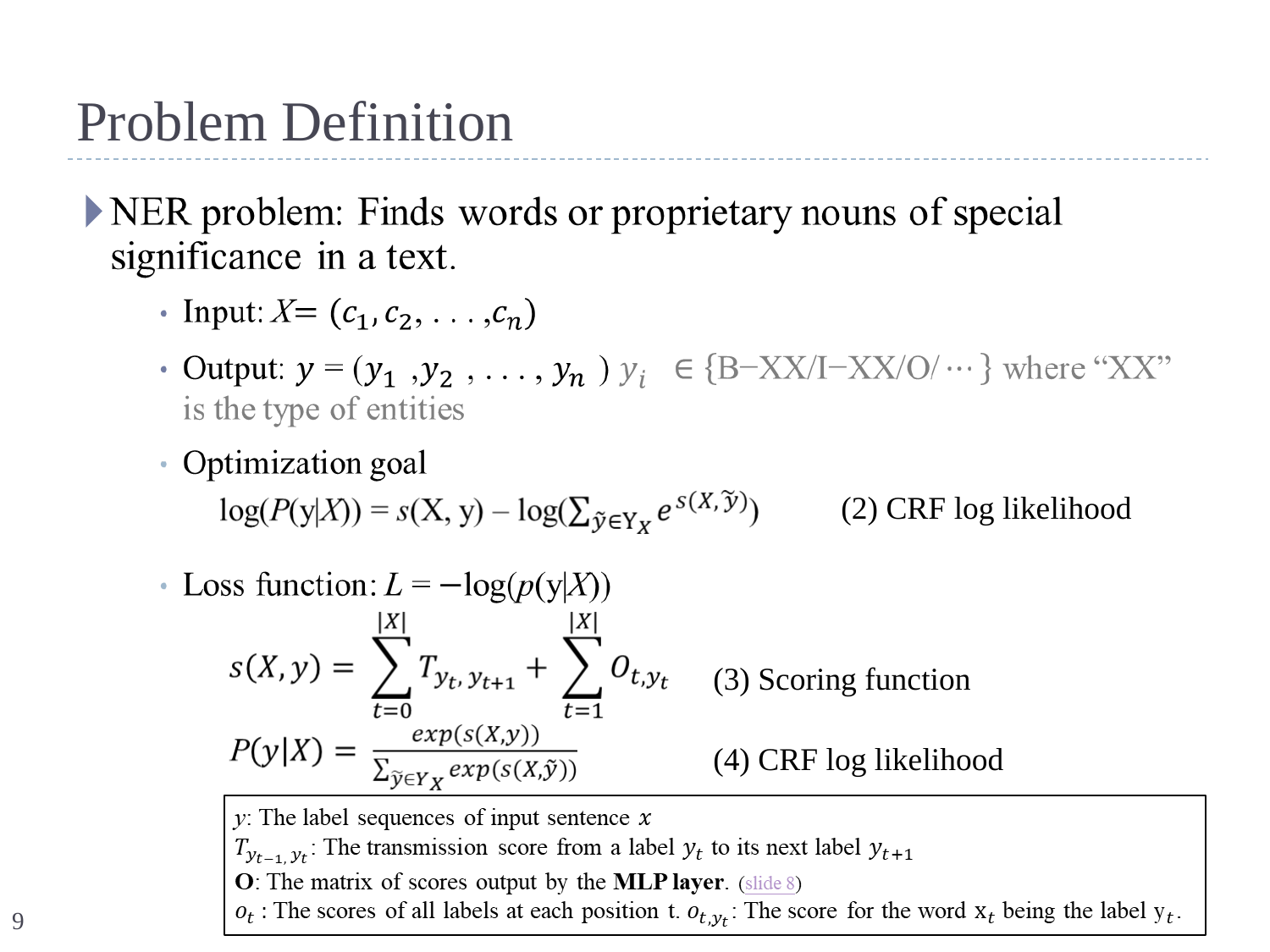

# Problem Definition

(2) CRF log likelihood

(3) Scoring function

(4) CRF log likelihood

9